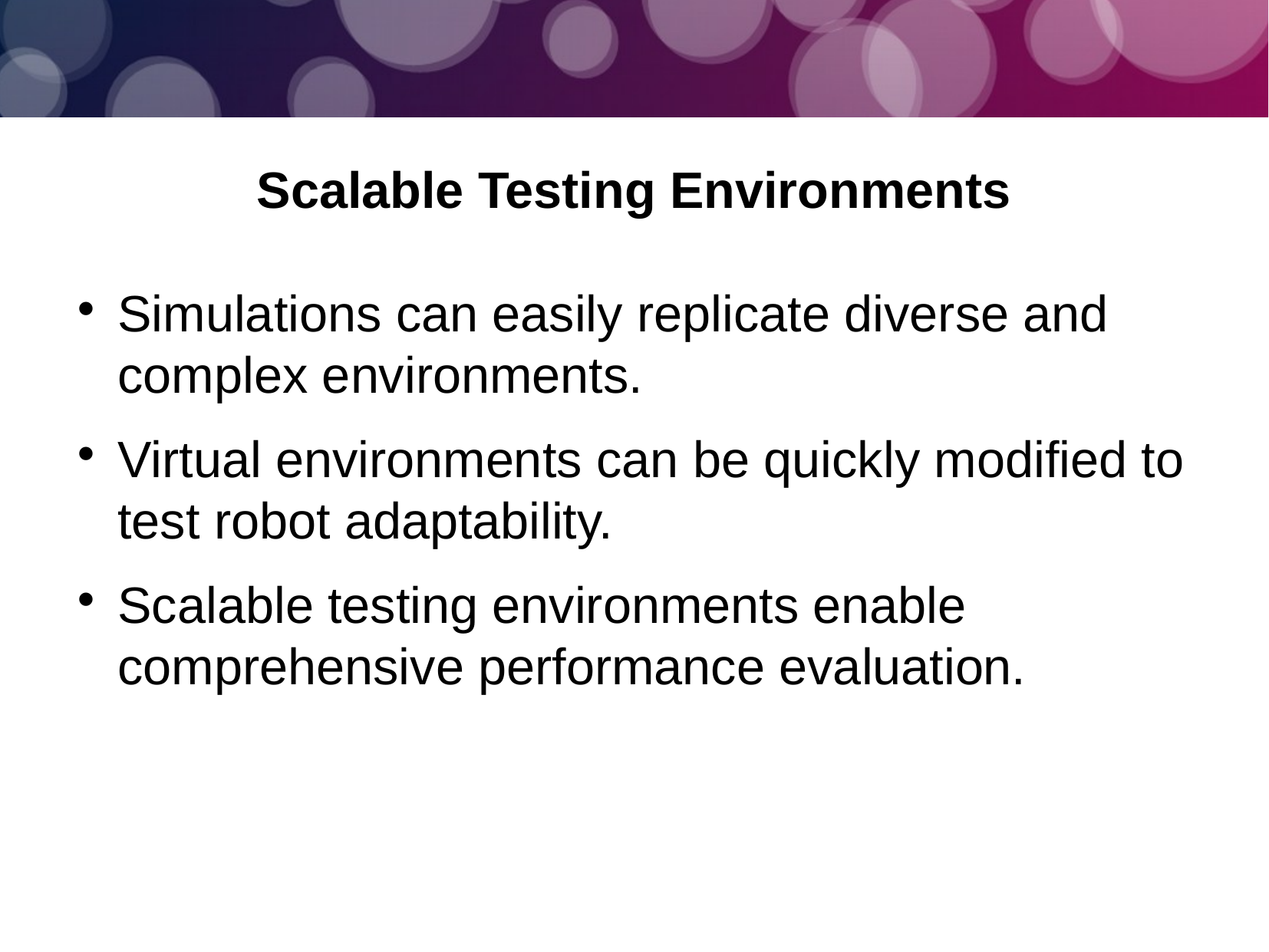

Scalable Testing Environments
Simulations can easily replicate diverse and complex environments.
Virtual environments can be quickly modified to test robot adaptability.
Scalable testing environments enable comprehensive performance evaluation.